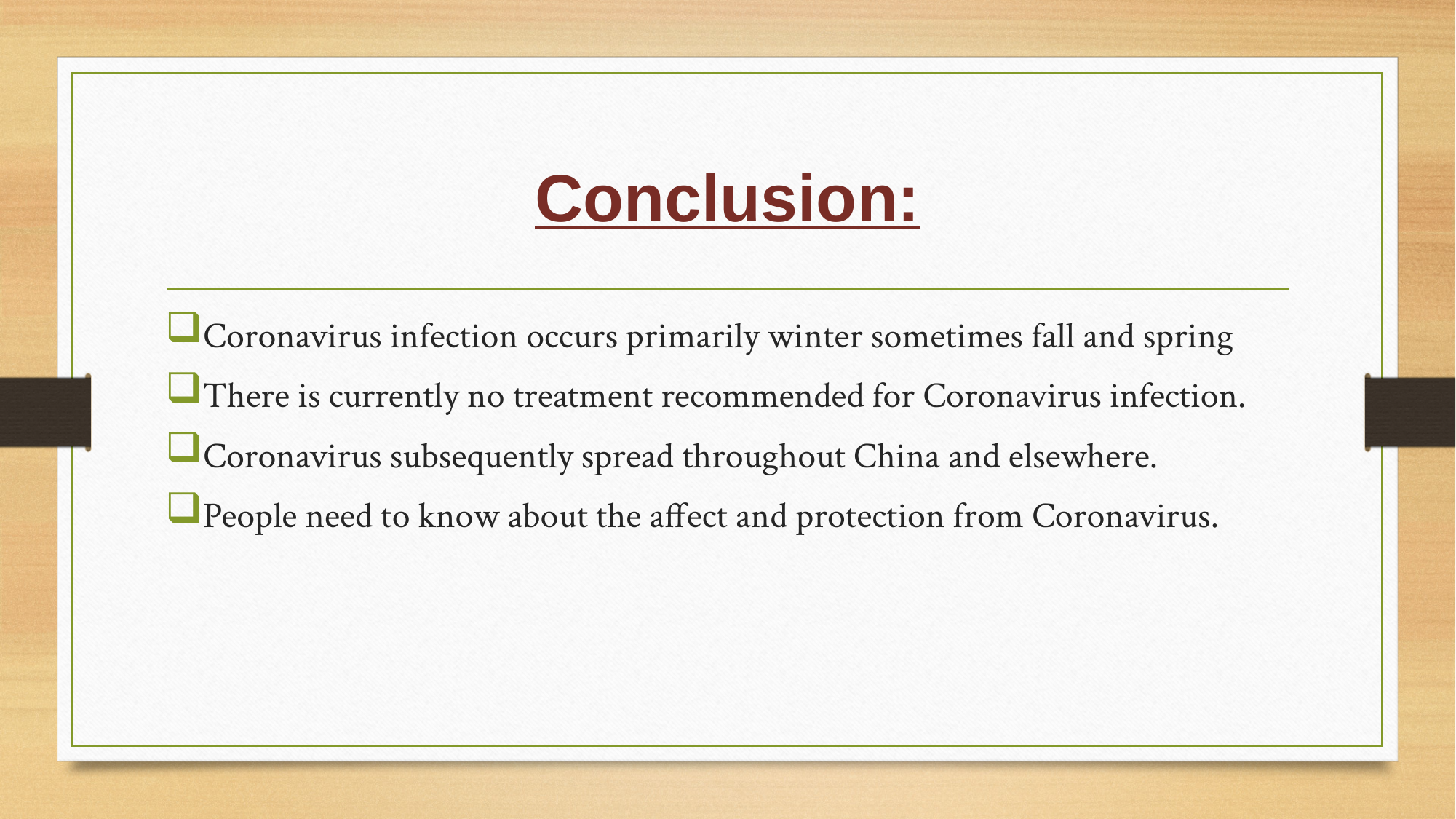

# Conclusion:
Coronavirus infection occurs primarily winter sometimes fall and spring
There is currently no treatment recommended for Coronavirus infection.
Coronavirus subsequently spread throughout China and elsewhere.
People need to know about the affect and protection from Coronavirus.